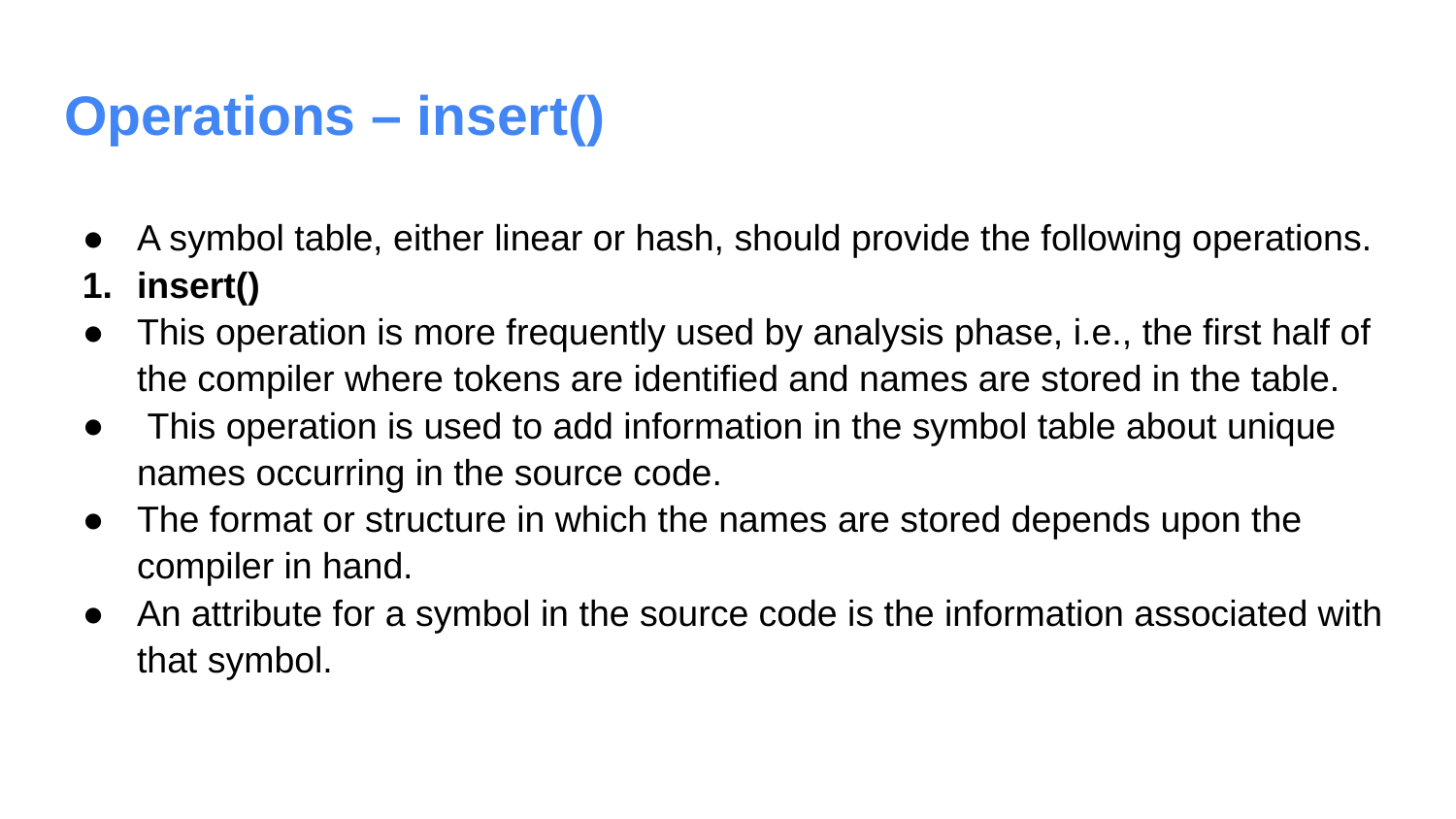

# Operations – insert()
A symbol table, either linear or hash, should provide the following operations.
insert()
This operation is more frequently used by analysis phase, i.e., the first half of the compiler where tokens are identified and names are stored in the table.
 This operation is used to add information in the symbol table about unique names occurring in the source code.
The format or structure in which the names are stored depends upon the compiler in hand.
An attribute for a symbol in the source code is the information associated with that symbol.